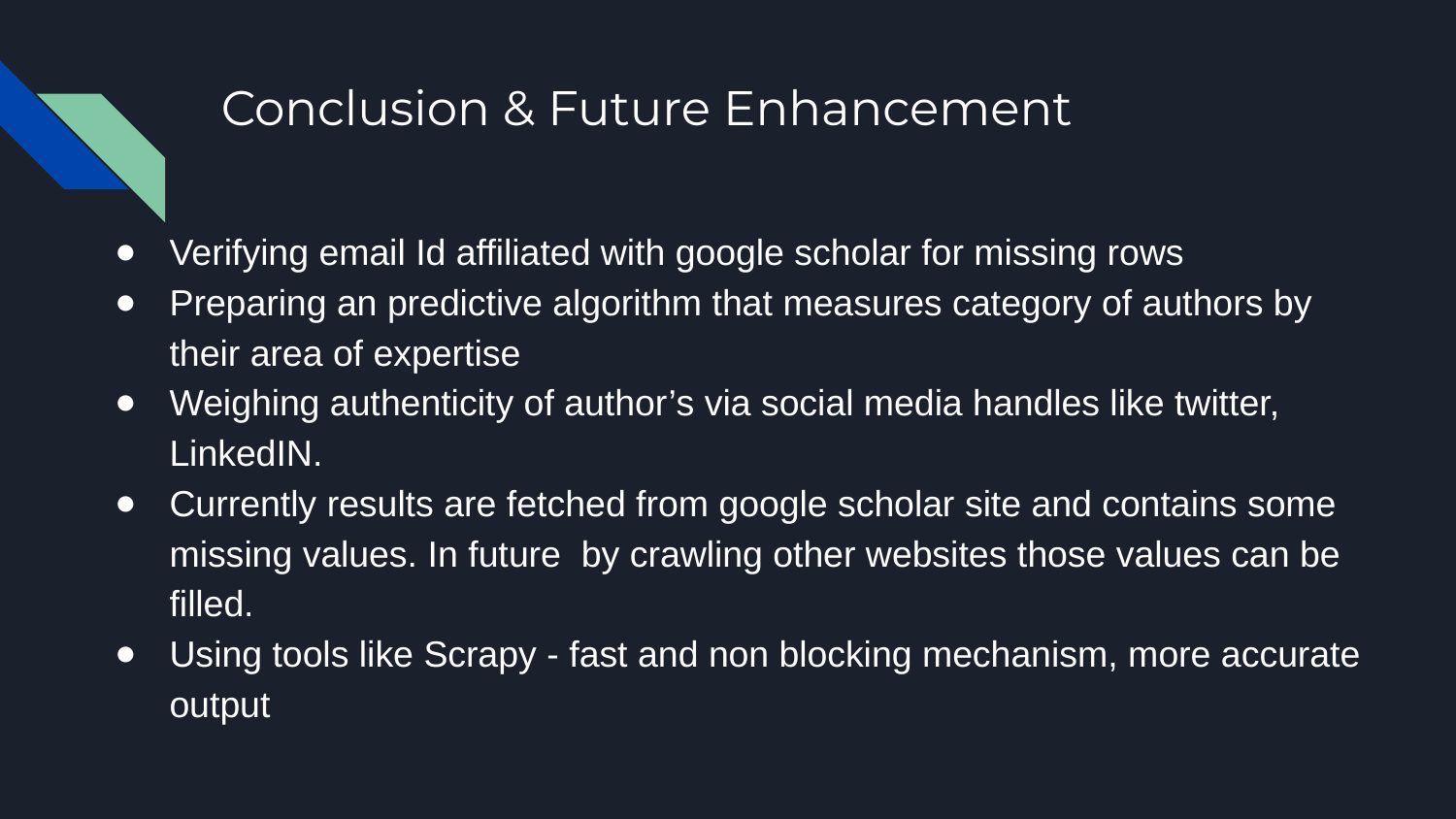

# Conclusion & Future Enhancement
Verifying email Id affiliated with google scholar for missing rows
Preparing an predictive algorithm that measures category of authors by their area of expertise
Weighing authenticity of author’s via social media handles like twitter, LinkedIN.
Currently results are fetched from google scholar site and contains some missing values. In future  by crawling other websites those values can be filled.
Using tools like Scrapy - fast and non blocking mechanism, more accurate output